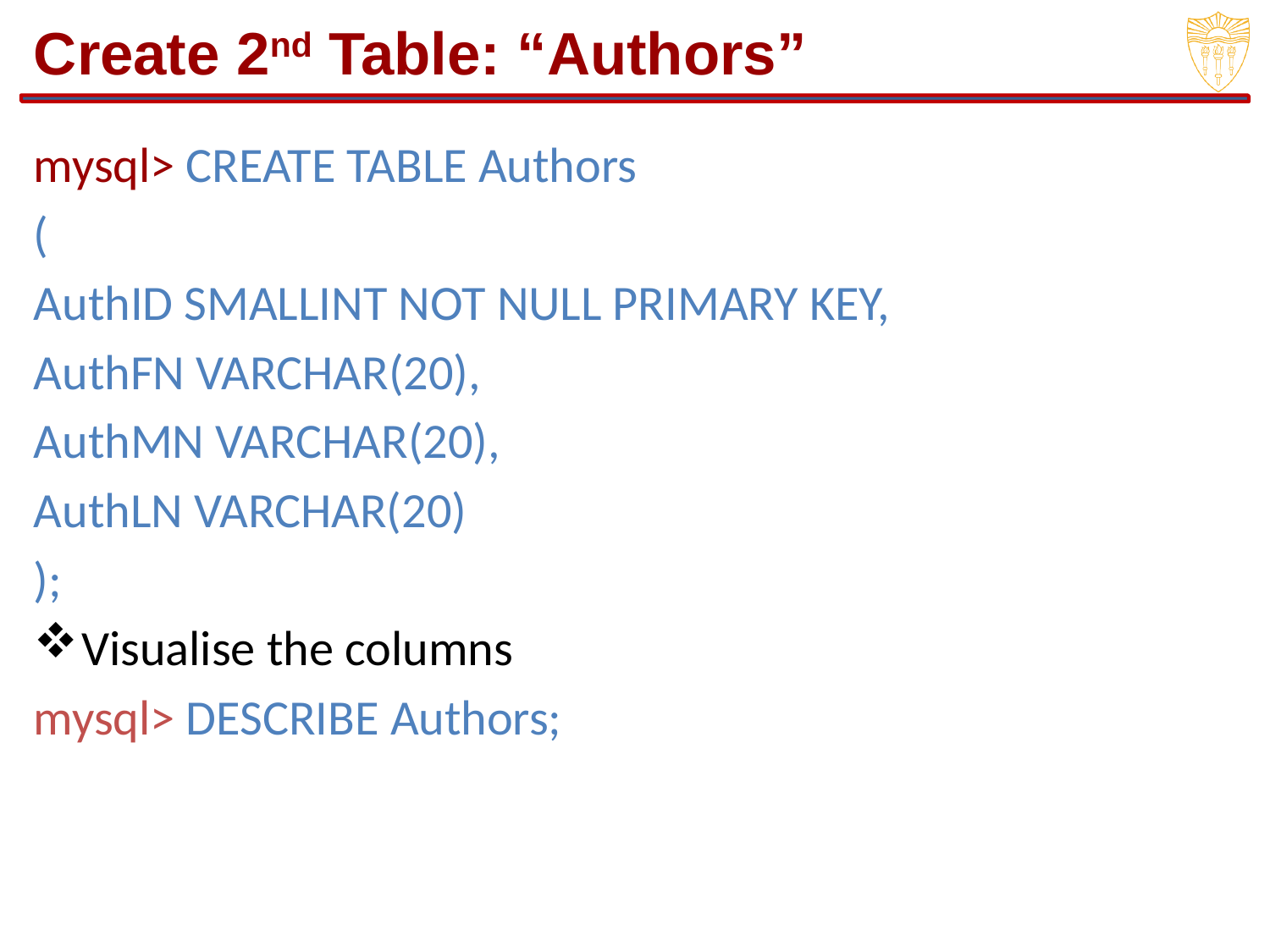

# Create 2nd Table: “Authors”
mysql> CREATE TABLE Authors
(
AuthID SMALLINT NOT NULL PRIMARY KEY,
AuthFN VARCHAR(20),
AuthMN VARCHAR(20),
AuthLN VARCHAR(20)
);
Visualise the columns
mysql> DESCRIBE Authors;